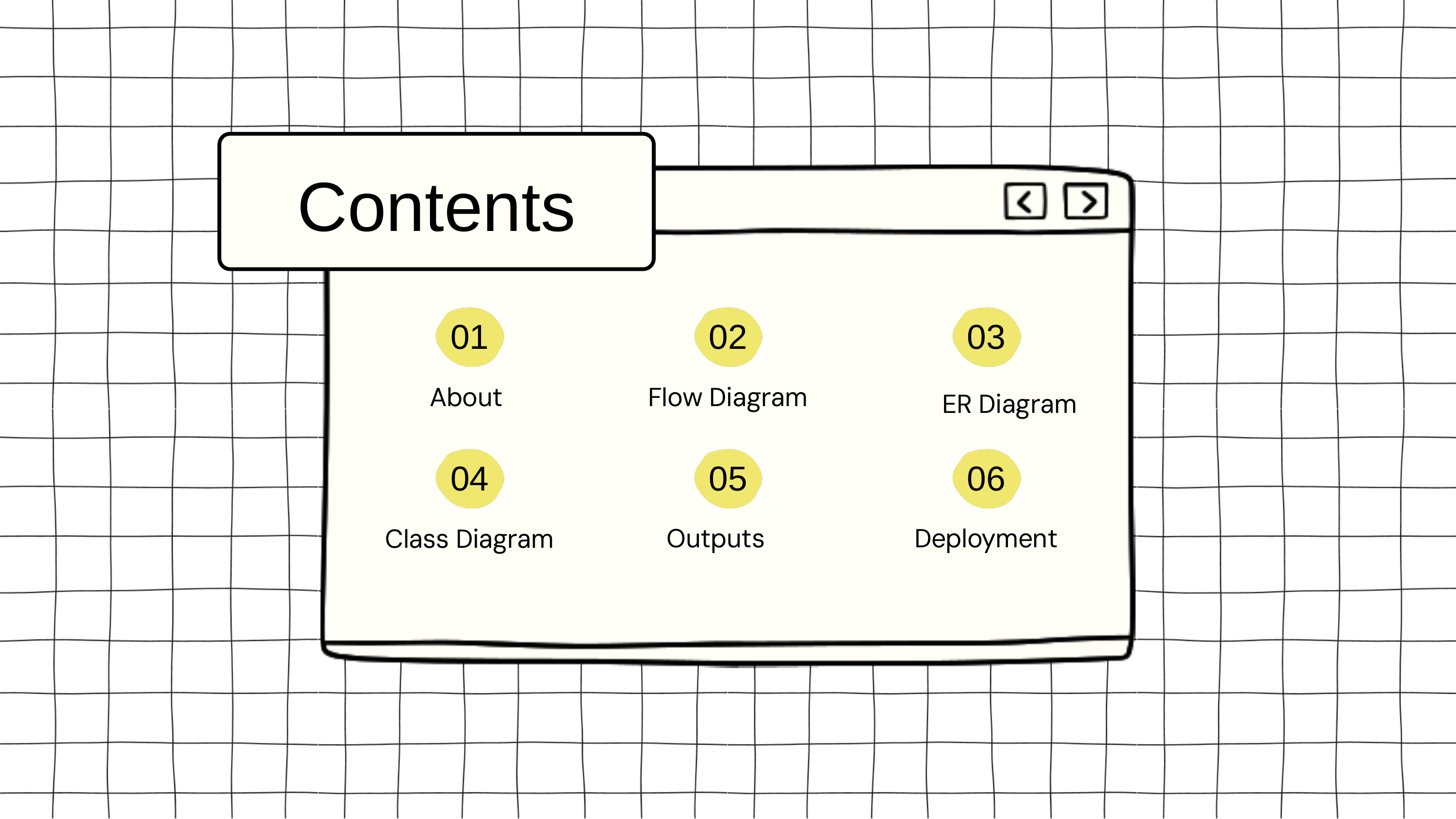

Contents

01
02
03
About
Flow Diagram
ER Diagram

04
05
06
Outputs
Deployment
Class Diagram